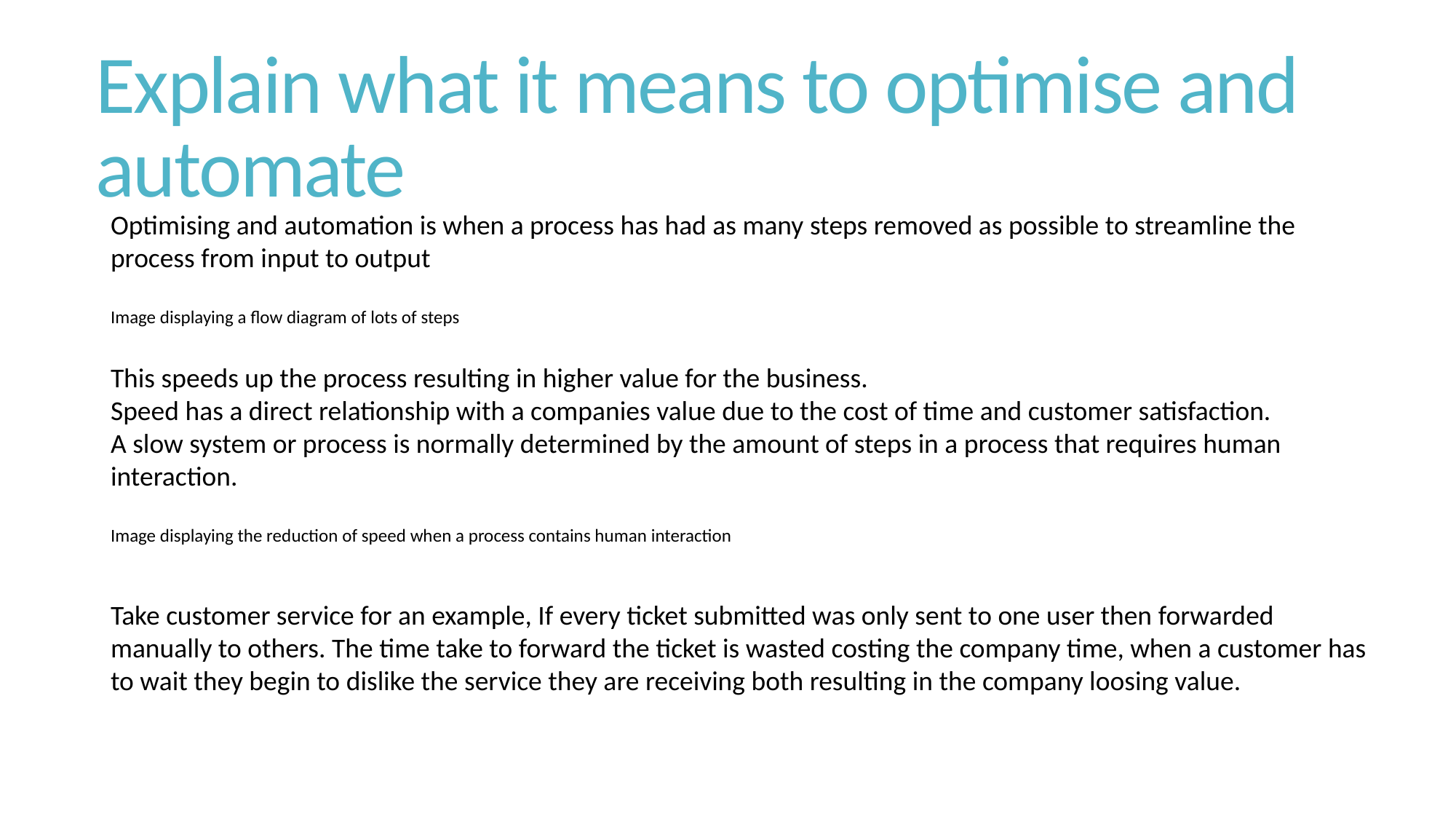

# Explain what it means to optimise and automate
Optimising and automation is when a process has had as many steps removed as possible to streamline the process from input to output

Image displaying a flow diagram of lots of steps

This speeds up the process resulting in higher value for the business.
Speed has a direct relationship with a companies value due to the cost of time and customer satisfaction.
A slow system or process is normally determined by the amount of steps in a process that requires human interaction.

Image displaying the reduction of speed when a process contains human interaction

Take customer service for an example, If every ticket submitted was only sent to one user then forwarded manually to others. The time take to forward the ticket is wasted costing the company time, when a customer has to wait they begin to dislike the service they are receiving both resulting in the company loosing value.